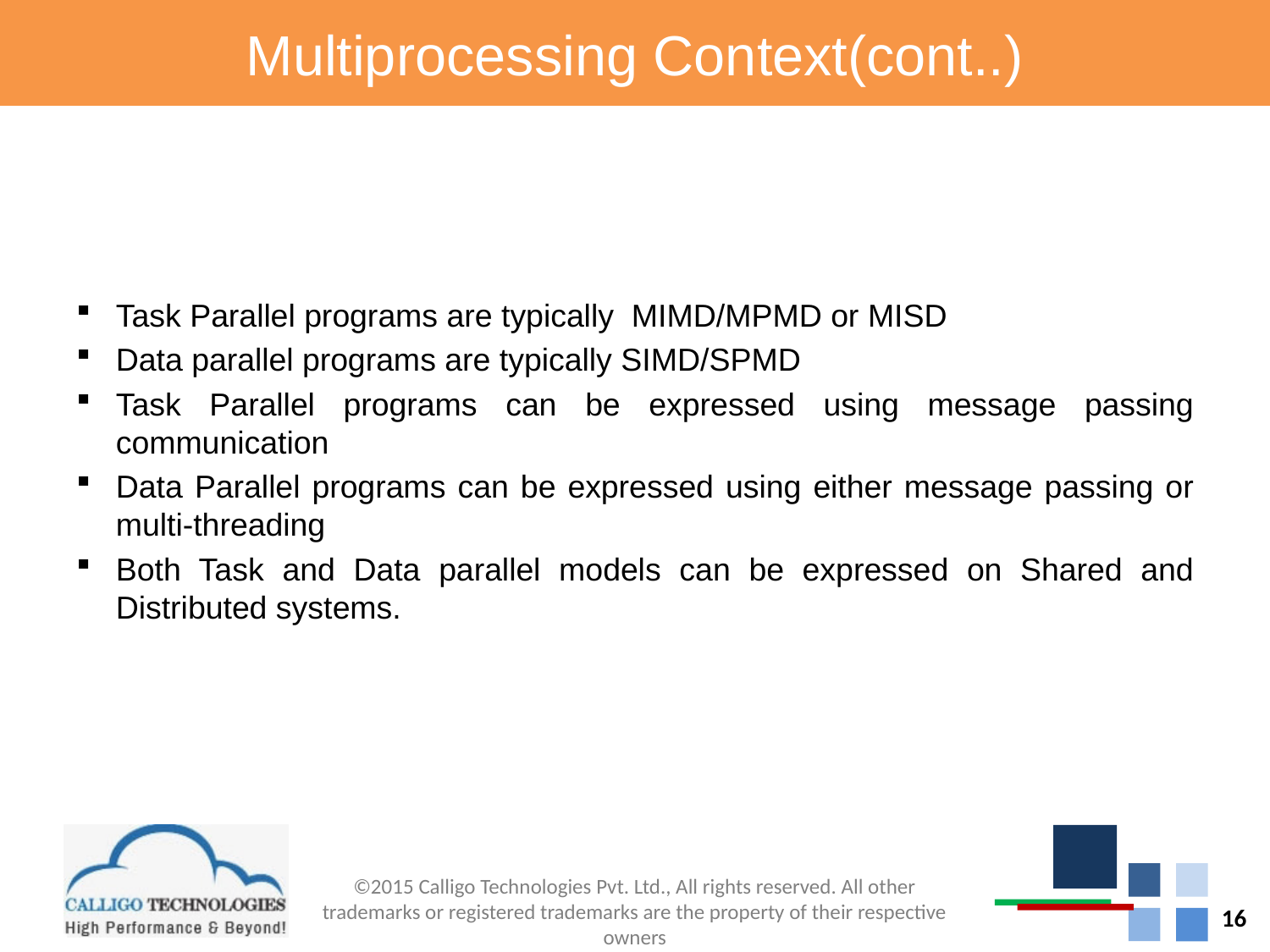

# Multiprocessing Context(cont..)
Task Parallel programs are typically  MIMD/MPMD or MISD
Data parallel programs are typically SIMD/SPMD
Task Parallel programs can be expressed using message passing communication
Data Parallel programs can be expressed using either message passing or multi-threading
Both Task and Data parallel models can be expressed on Shared and Distributed systems.
16